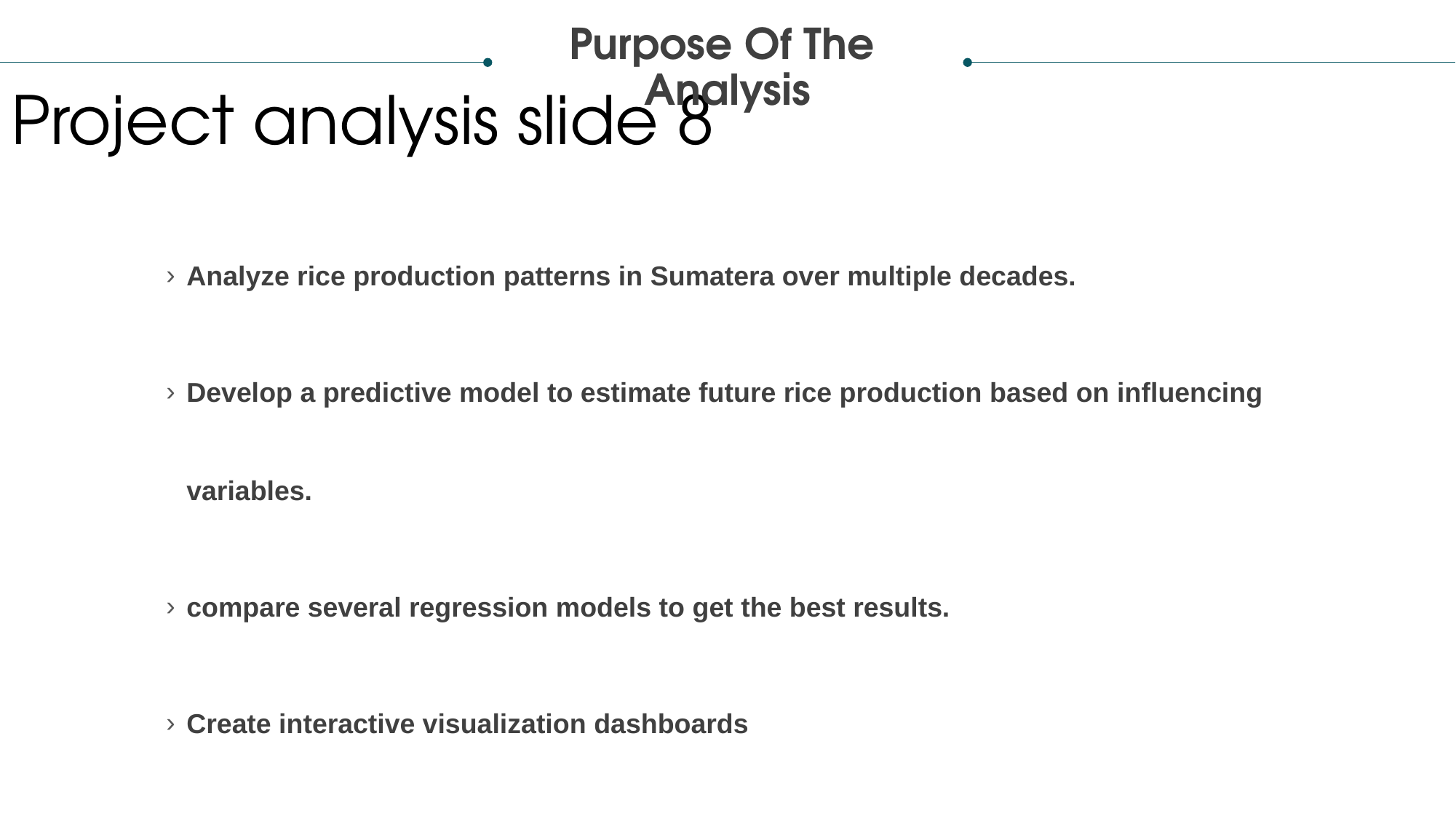

Purpose Of The
Analysis
Project analysis slide 8
Analyze rice production patterns in Sumatera over multiple decades.
Develop a predictive model to estimate future rice production based on influencing variables.
compare several regression models to get the best results.
Create interactive visualization dashboards